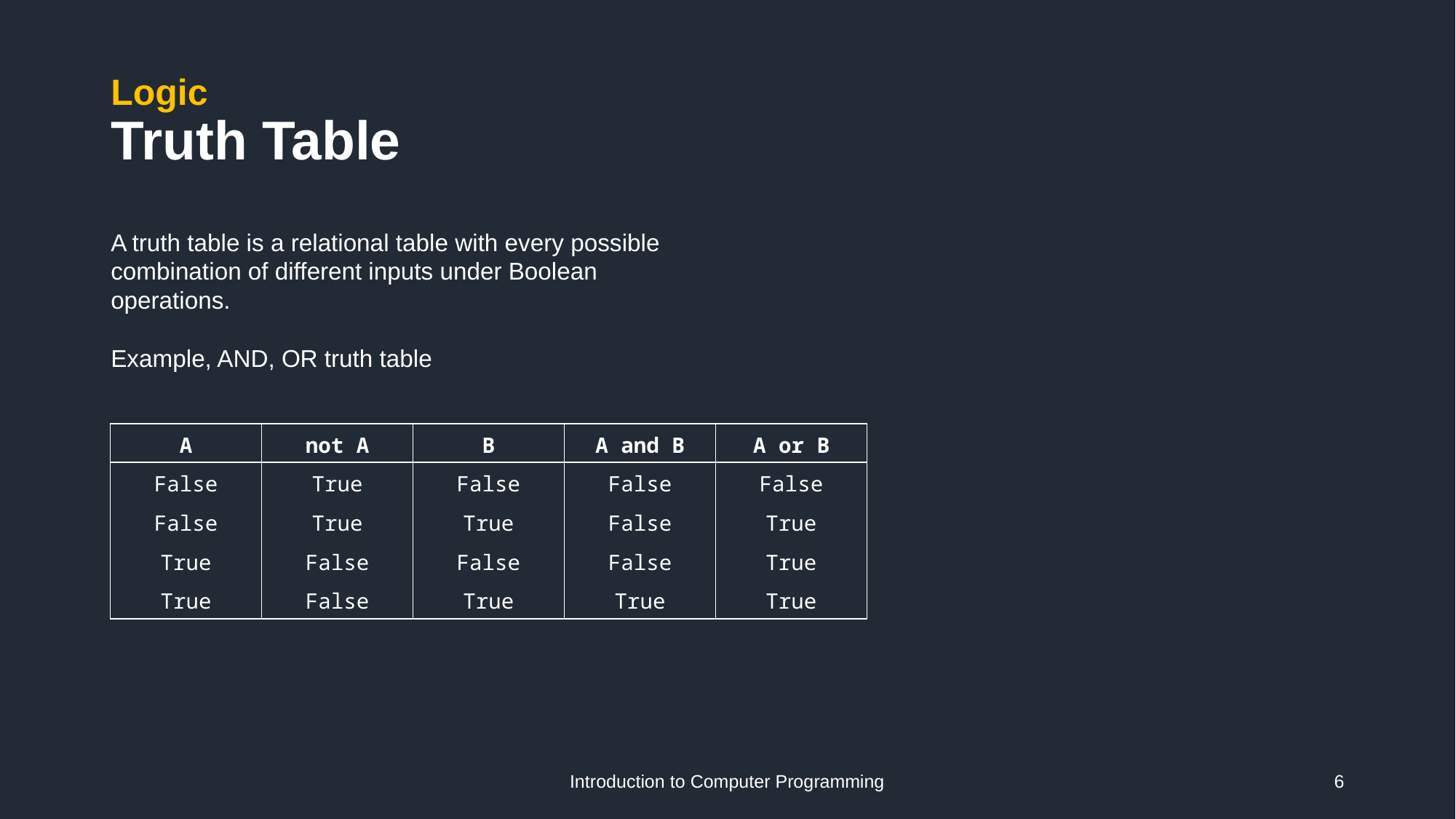

# Logic Truth Table
A truth table is a relational table with every possible combination of different inputs under Boolean operations.

Example, AND, OR truth table
| A | not A | B | A and B | A or B |
| --- | --- | --- | --- | --- |
| False | True | False | False | False |
| False | True | True | False | True |
| True | False | False | False | True |
| True | False | True | True | True |
Introduction to Computer Programming
6